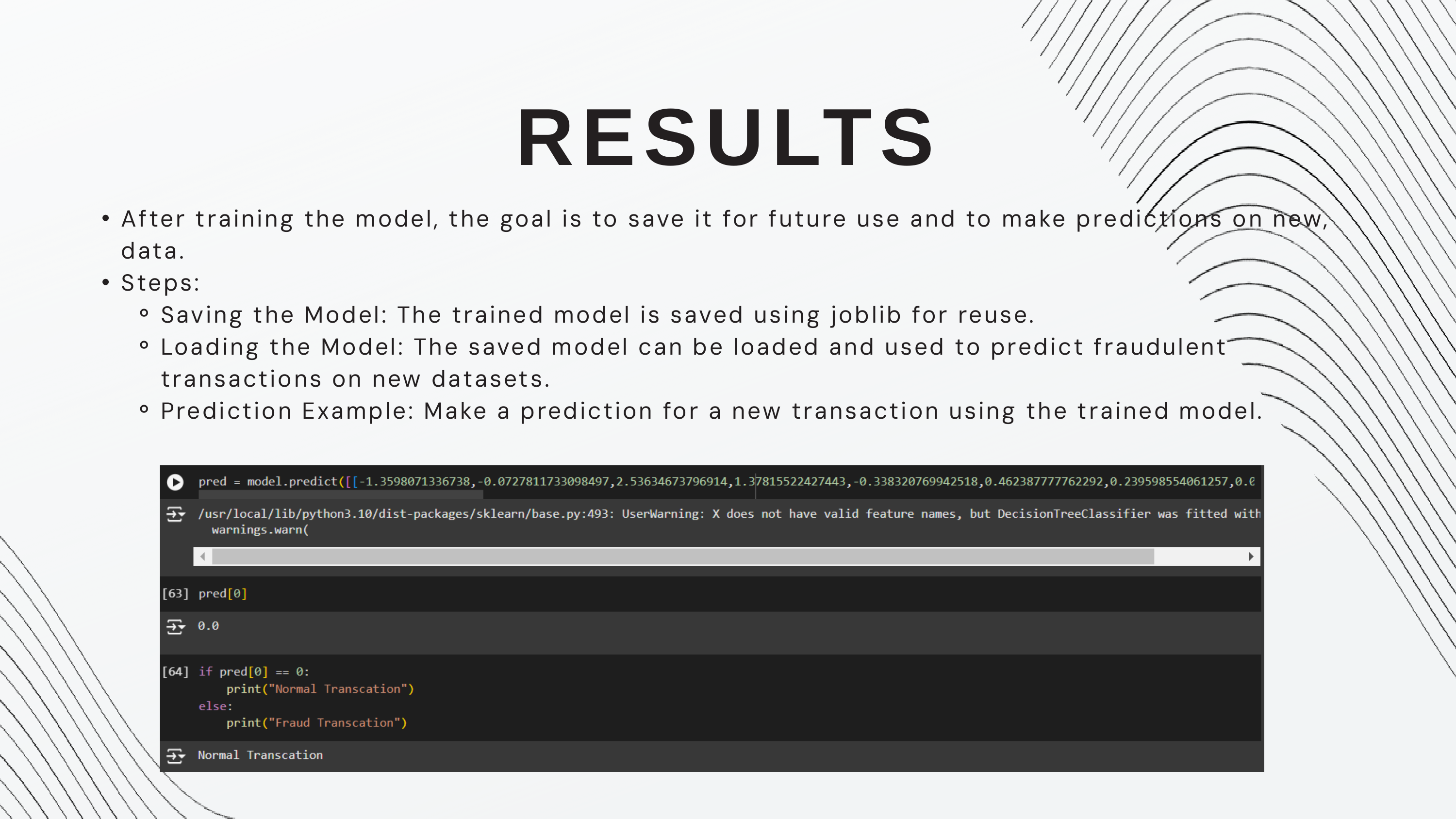

RESULTS
After training the model, the goal is to save it for future use and to make predictions on new, data.
Steps:
Saving the Model: The trained model is saved using joblib for reuse.
Loading the Model: The saved model can be loaded and used to predict fraudulent transactions on new datasets.
Prediction Example: Make a prediction for a new transaction using the trained model.